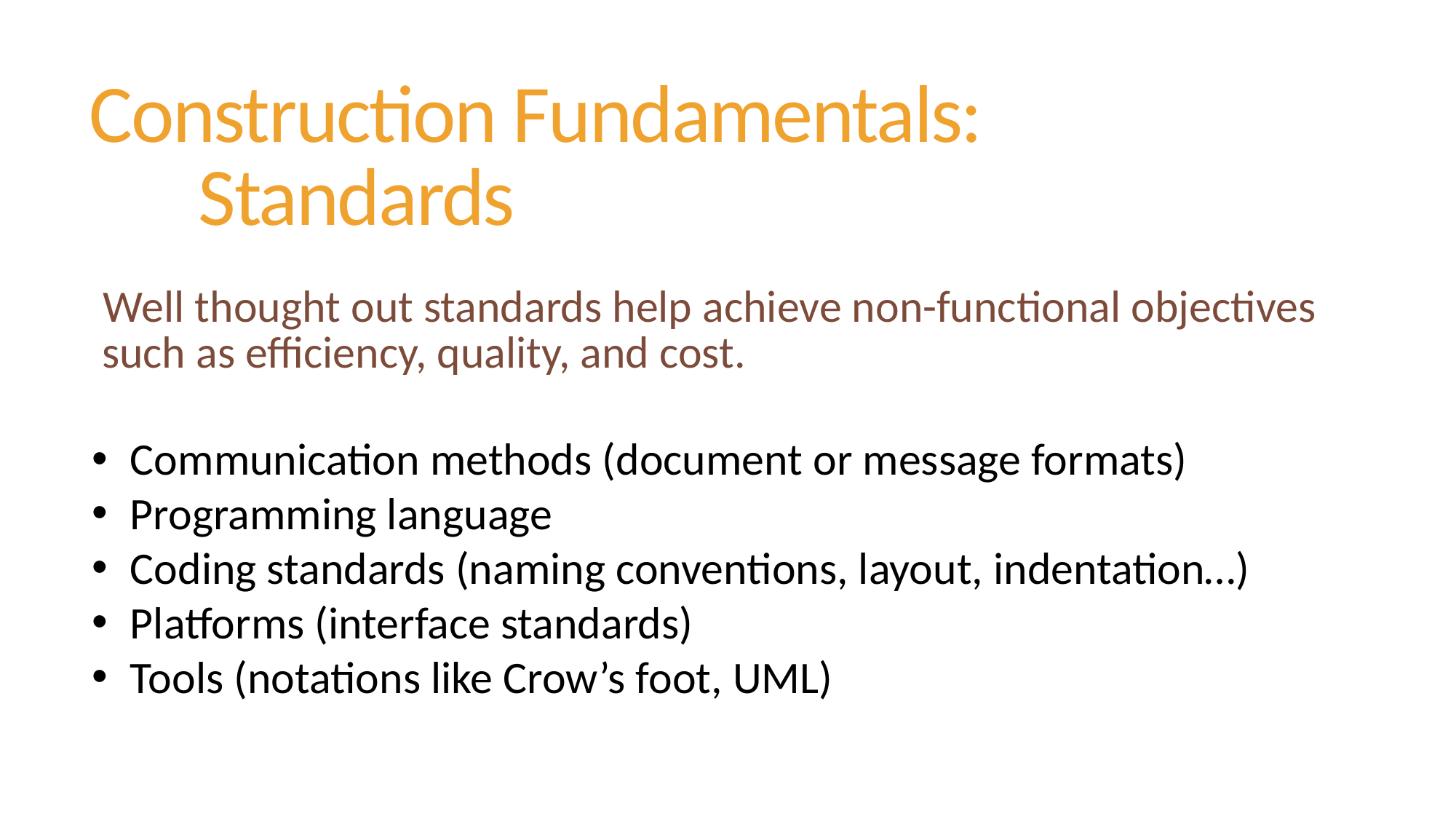

# Construction Fundamentals: Standards
Well thought out standards help achieve non-functional objectives such as efficiency, quality, and cost.

Communication methods (document or message formats)
Programming language
Coding standards (naming conventions, layout, indentation…)
Platforms (interface standards)
Tools (notations like Crow’s foot, UML)